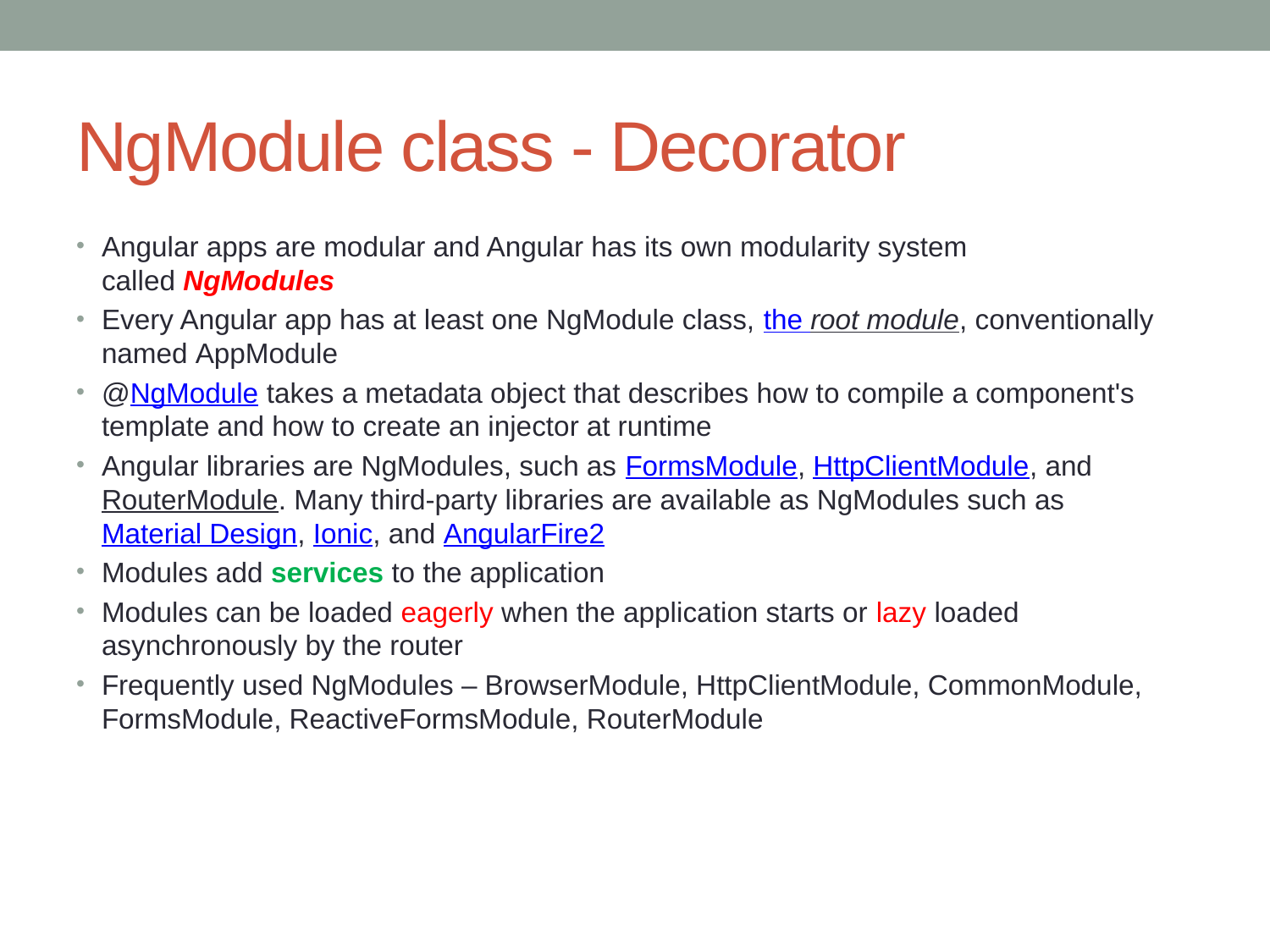

# NgModule class - Decorator
Angular apps are modular and Angular has its own modularity system called NgModules
Every Angular app has at least one NgModule class, the root module, conventionally named AppModule
@NgModule takes a metadata object that describes how to compile a component's template and how to create an injector at runtime
Angular libraries are NgModules, such as FormsModule, HttpClientModule, and RouterModule. Many third-party libraries are available as NgModules such as Material Design, Ionic, and AngularFire2
Modules add services to the application
Modules can be loaded eagerly when the application starts or lazy loaded asynchronously by the router
Frequently used NgModules – BrowserModule, HttpClientModule, CommonModule, FormsModule, ReactiveFormsModule, RouterModule